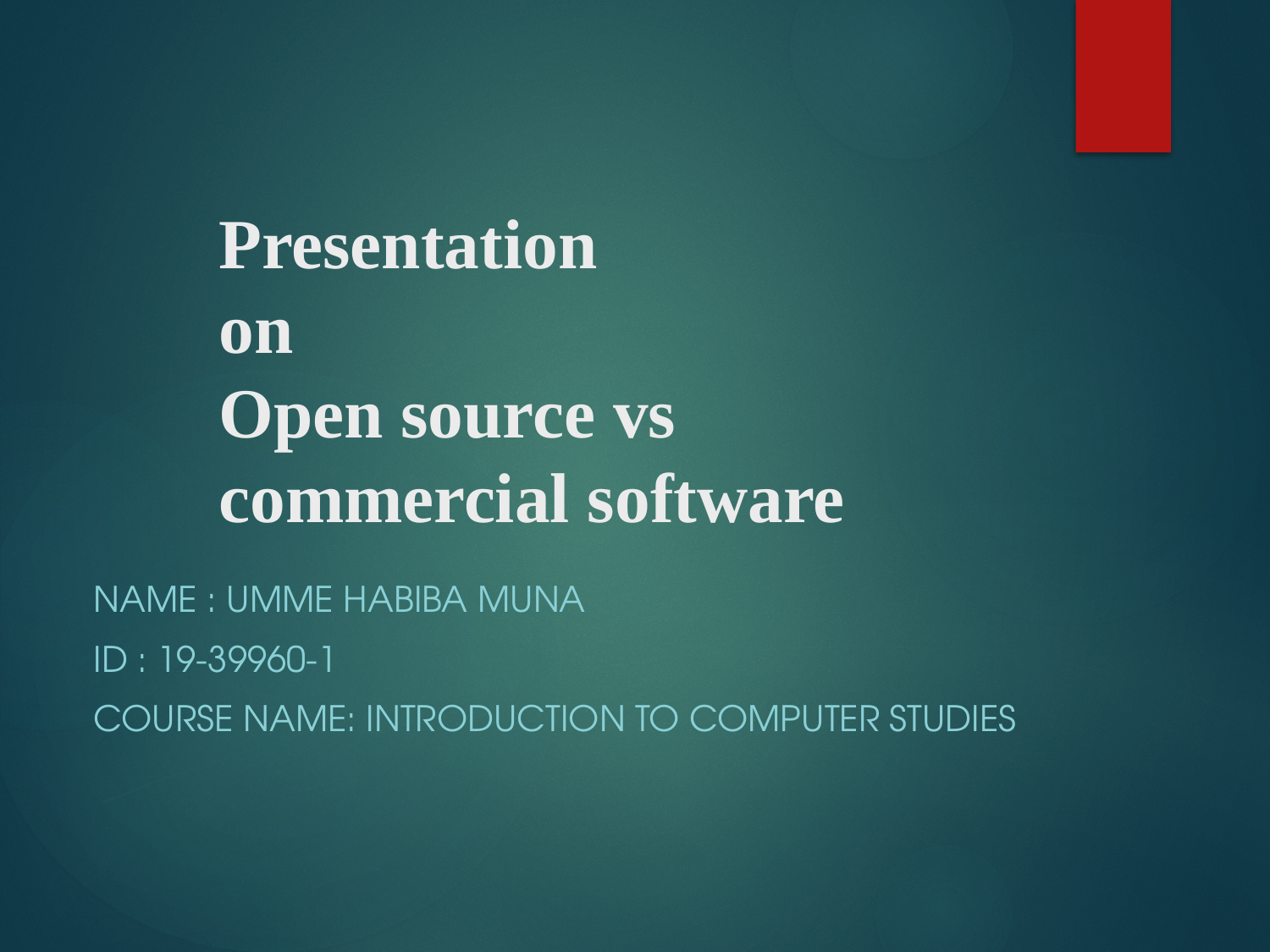

# Presentation on Open source vs commercial software
Name : Umme Habiba Muna
ID : 19-39960-1
Course Name: Introduction To Computer Studies